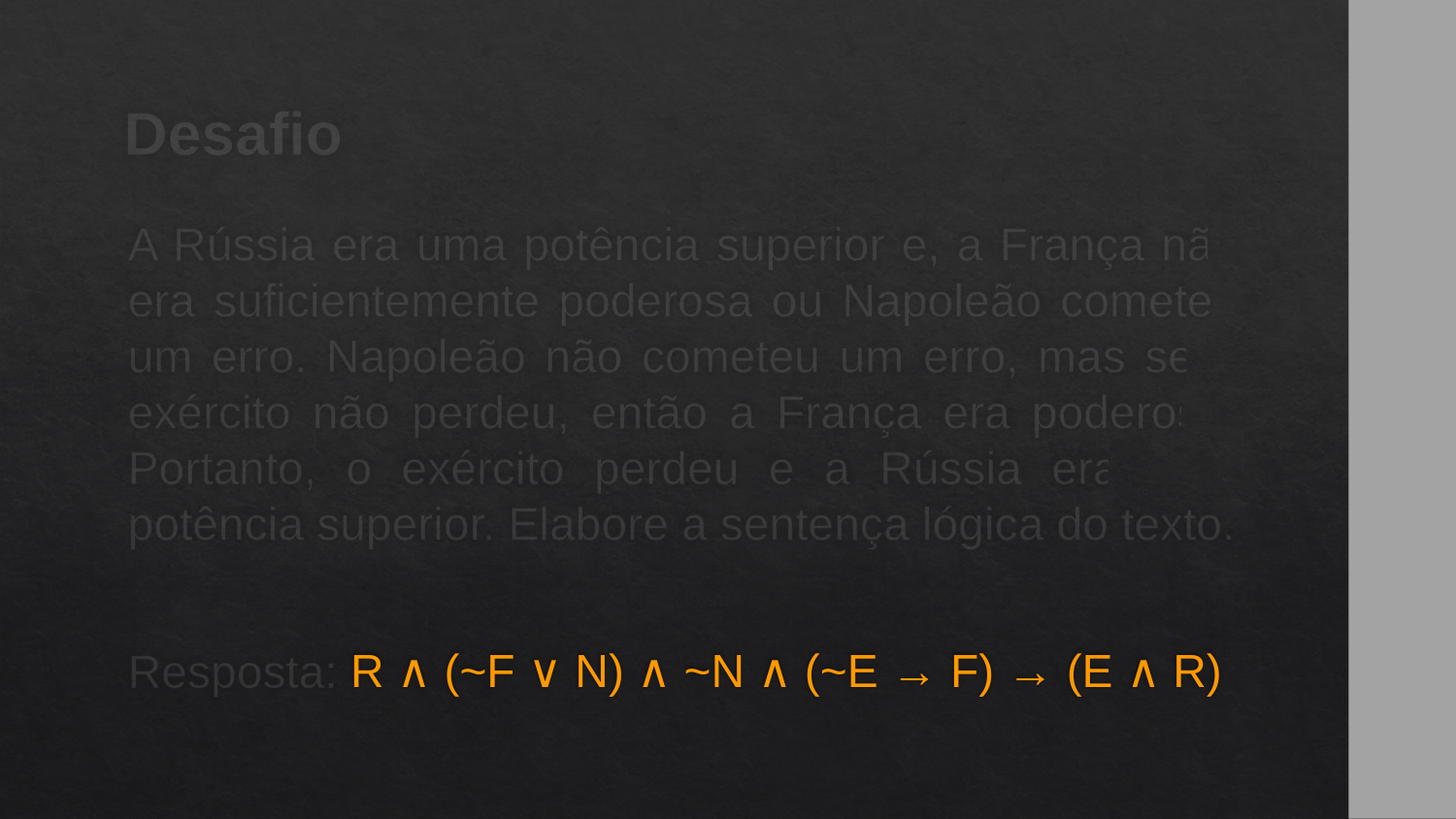

# Desafio
A Rússia era uma potência superior e, a França não era suficientemente poderosa ou Napoleão cometeu um erro. Napoleão não cometeu um erro, mas se o exército não perdeu, então a França era poderosa. Portanto, o exército perdeu e a Rússia era uma potência superior. Elabore a sentença lógica do texto.

Resposta: R ∧ (~F ∨ N) ∧ ~N ∧ (~E → F) → (E ∧ R)